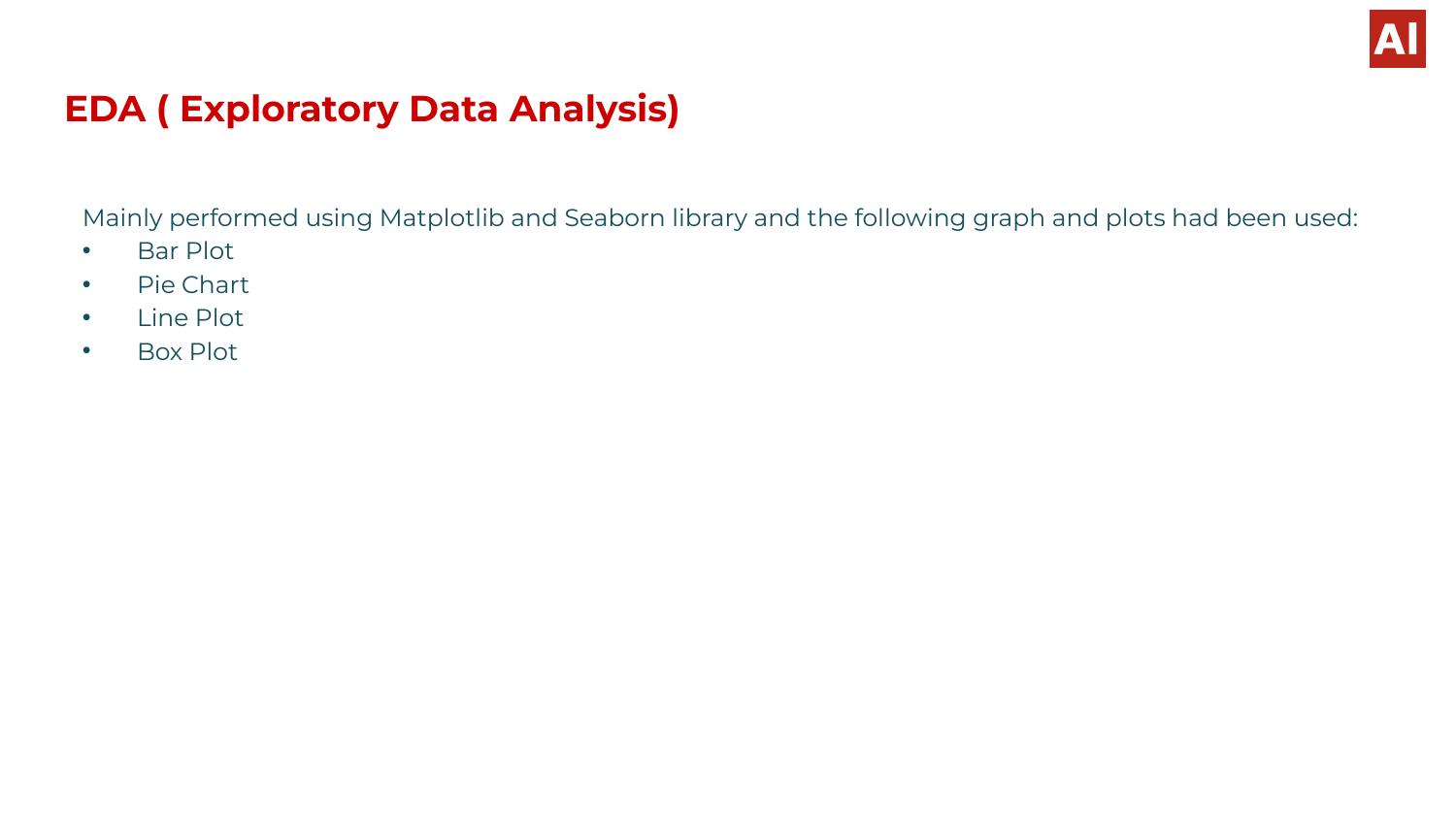

# EDA ( Exploratory Data Analysis)
Mainly performed using Matplotlib and Seaborn library and the following graph and plots had been used:
Bar Plot
Pie Chart
Line Plot
Box Plot